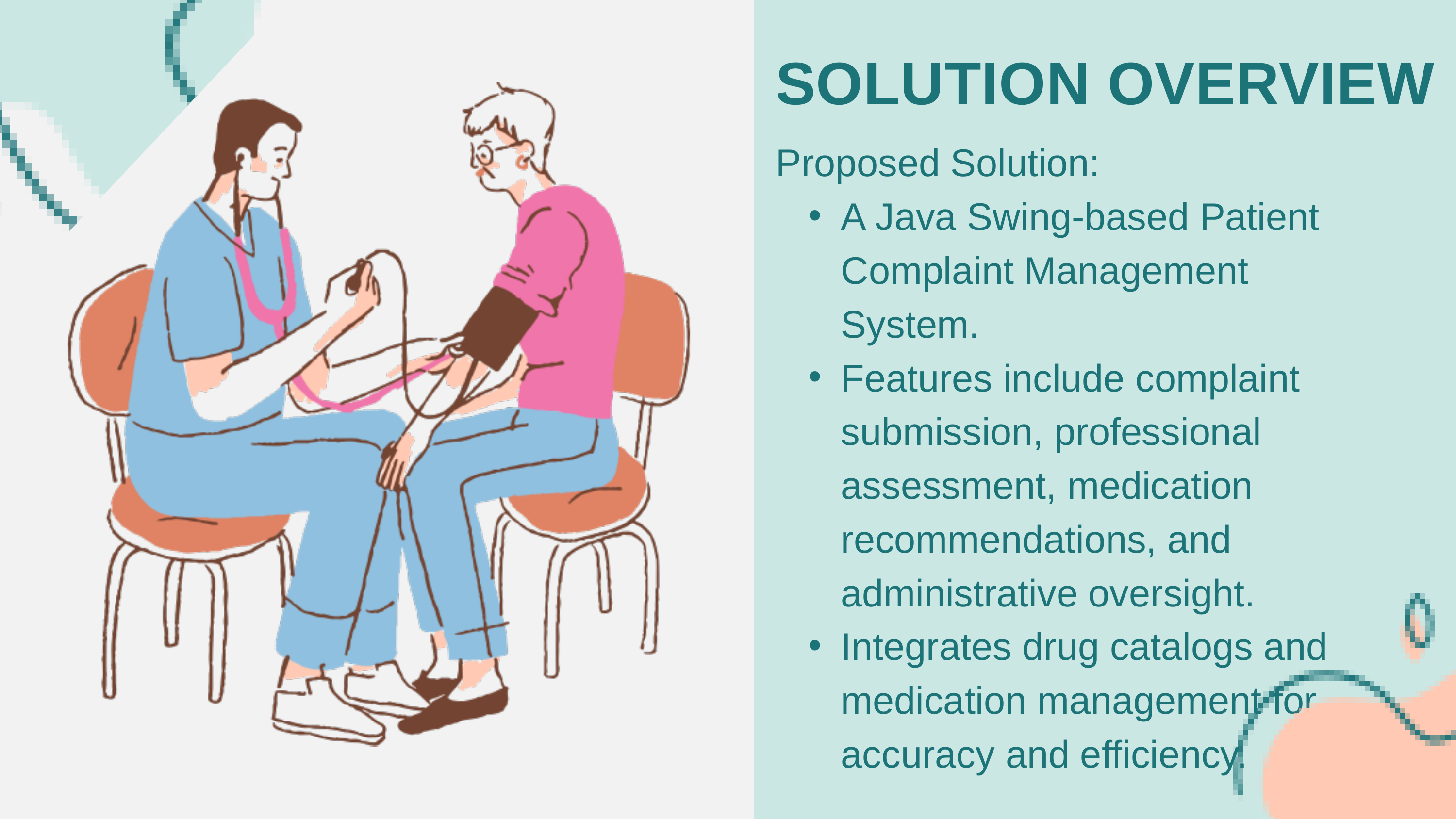

SOLUTION OVERVIEW

Proposed Solution:
A Java Swing-based Patient Complaint Management System.
Features include complaint submission, professional assessment, medication recommendations, and administrative oversight.
Integrates drug catalogs and medication management for accuracy and efficiency.